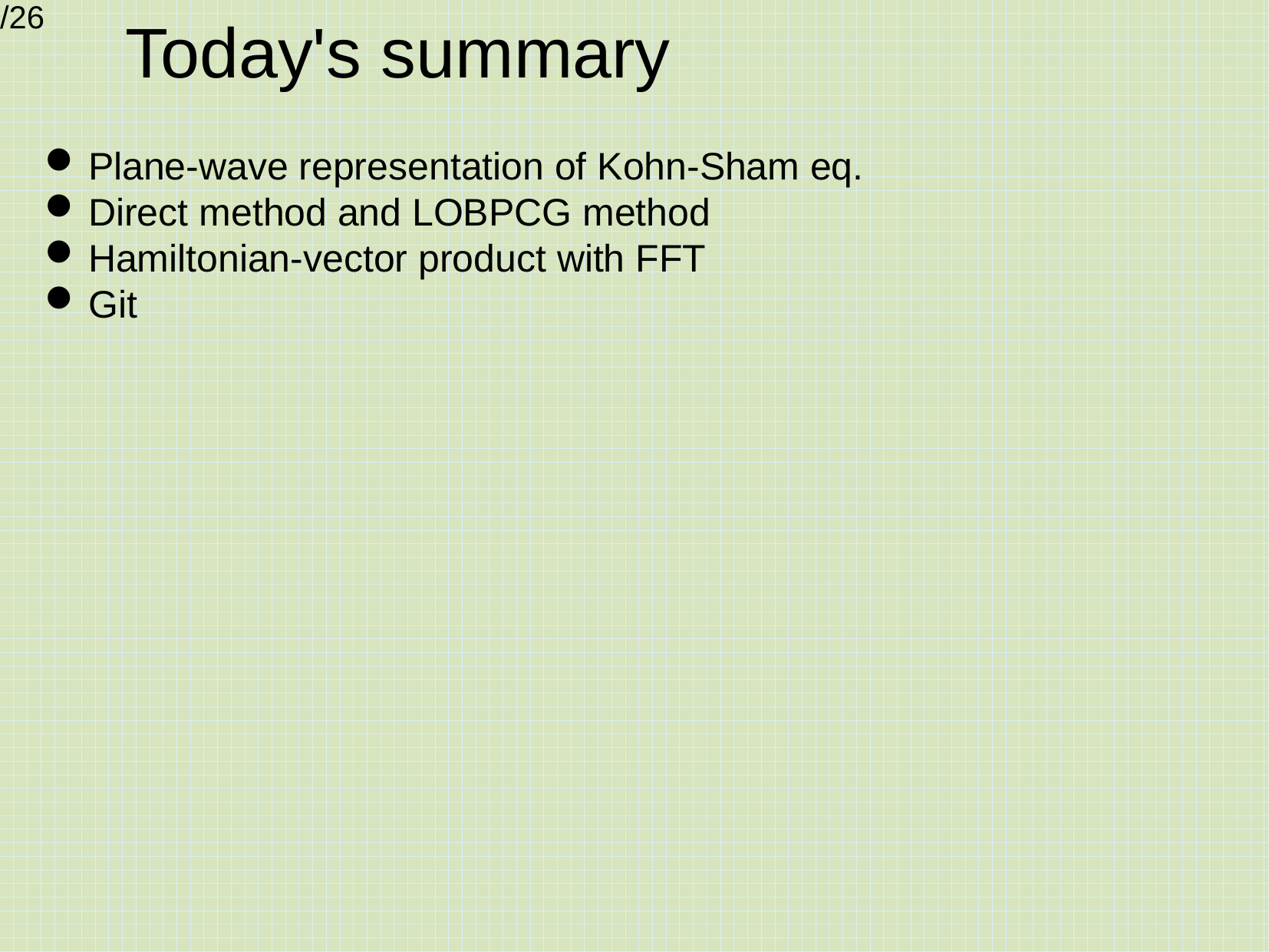

# Today's summary
Plane-wave representation of Kohn-Sham eq.
Direct method and LOBPCG method
Hamiltonian-vector product with FFT
Git